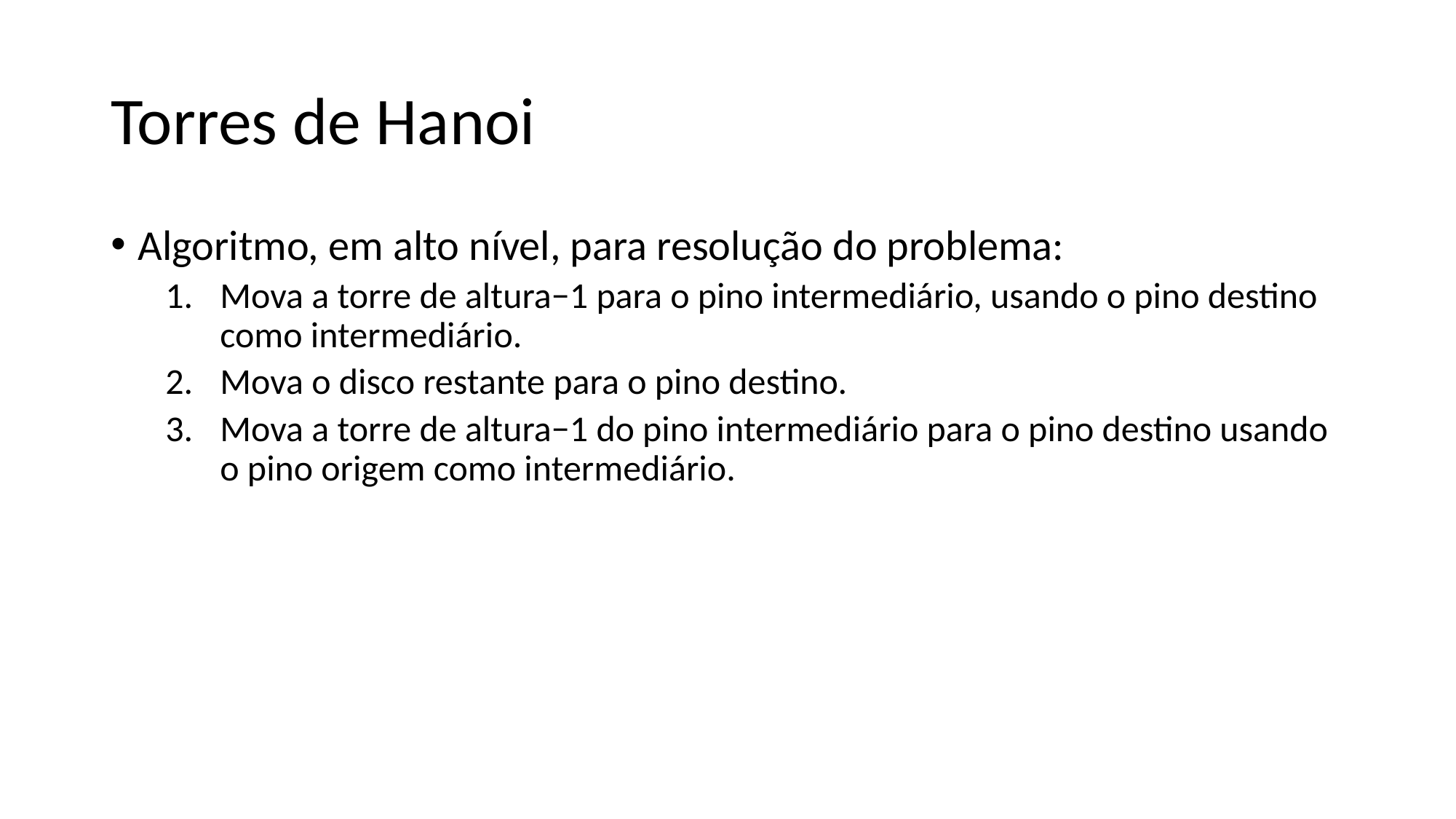

# Torres de Hanoi
Algoritmo, em alto nível, para resolução do problema:
Mova a torre de altura−1 para o pino intermediário, usando o pino destino como intermediário.
Mova o disco restante para o pino destino.
Mova a torre de altura−1 do pino intermediário para o pino destino usando o pino origem como intermediário.